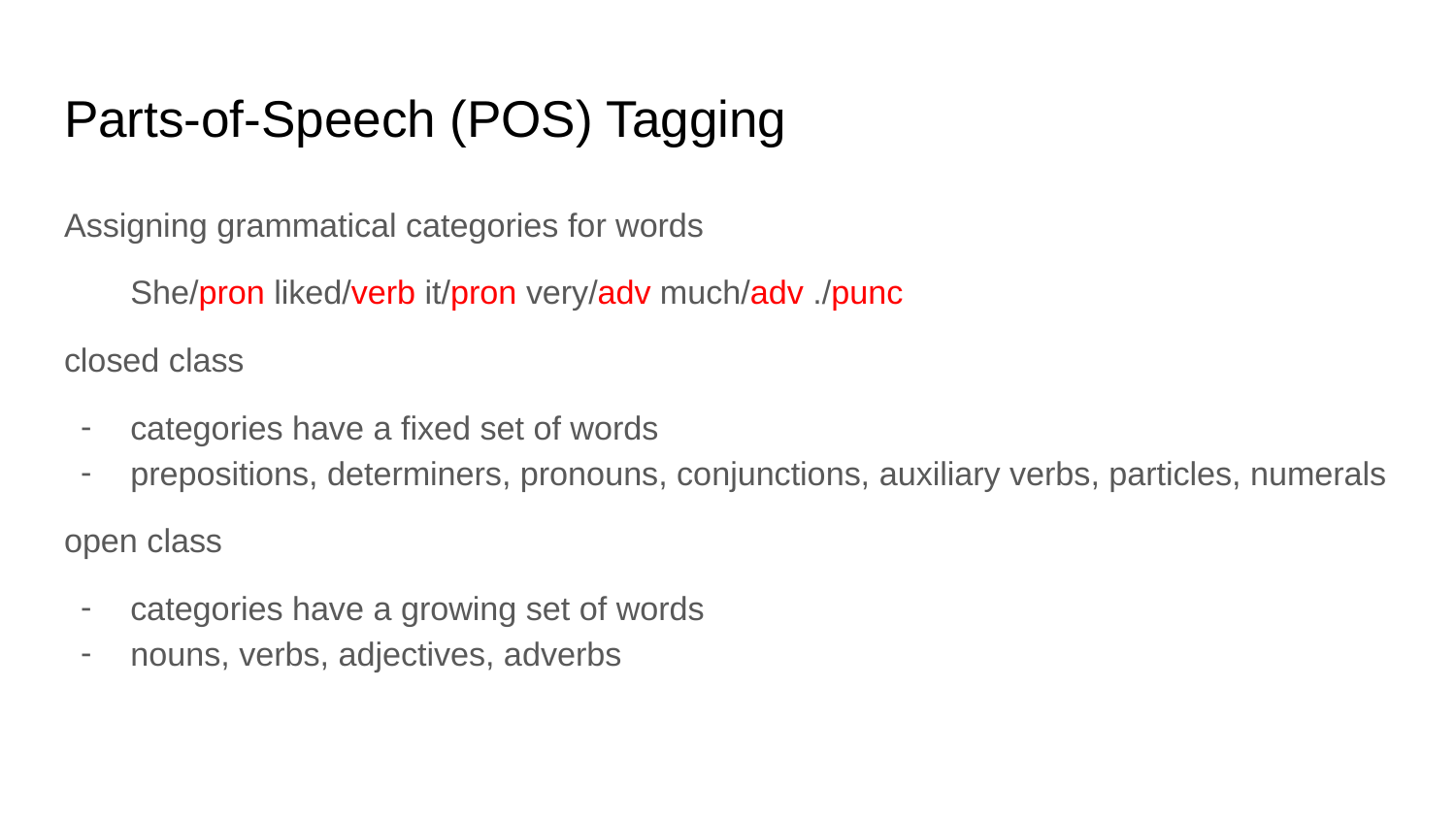

# Parts-of-Speech (POS) Tagging
Assigning grammatical categories for words
She/pron liked/verb it/pron very/adv much/adv ./punc
closed class
categories have a fixed set of words
prepositions, determiners, pronouns, conjunctions, auxiliary verbs, particles, numerals
open class
categories have a growing set of words
nouns, verbs, adjectives, adverbs